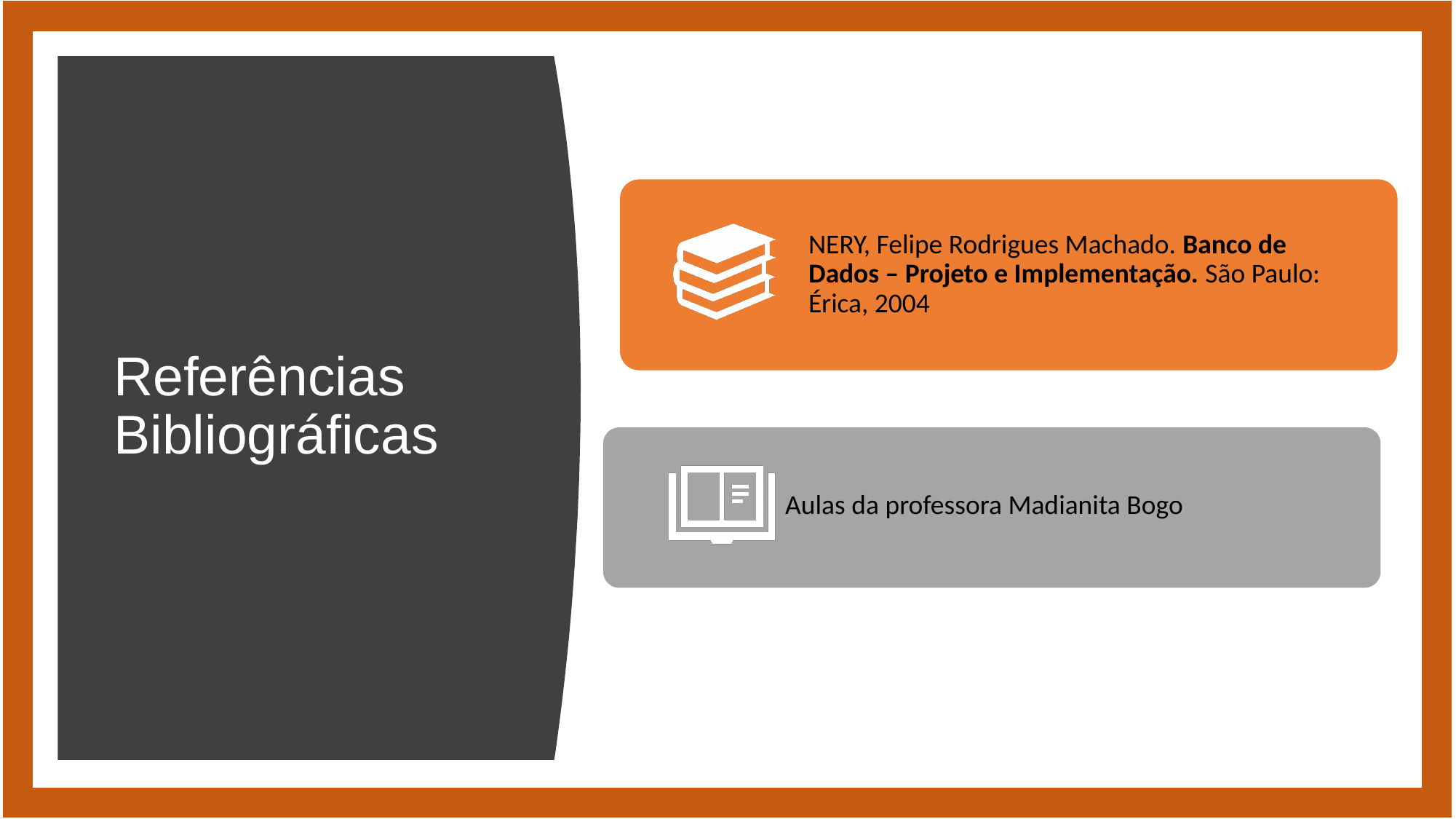

# Referências Bibliográficas

NERY, Felipe Rodrigues Machado. Banco de Dados – Projeto e Implementação. São Paulo: Érica, 2004

Aulas da professora Madianita Bogo